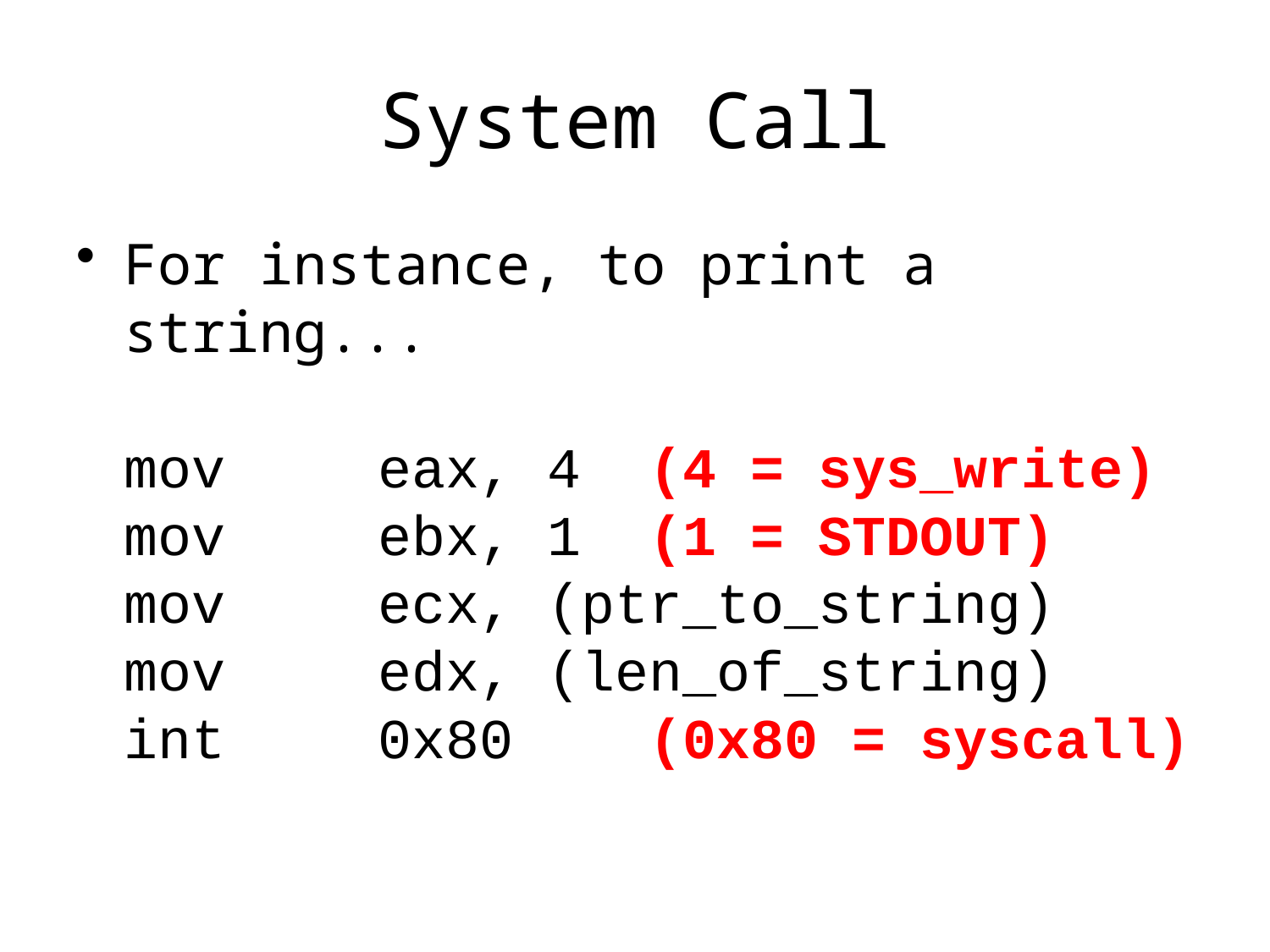

# System Call
For instance, to print a string...
mov		eax, 4  (4 = sys_write)
mov		ebx, 1  (1 = STDOUT)
mov		ecx, (ptr_to_string)
mov		edx, (len_of_string)
int		0x80    (0x80 = syscall)